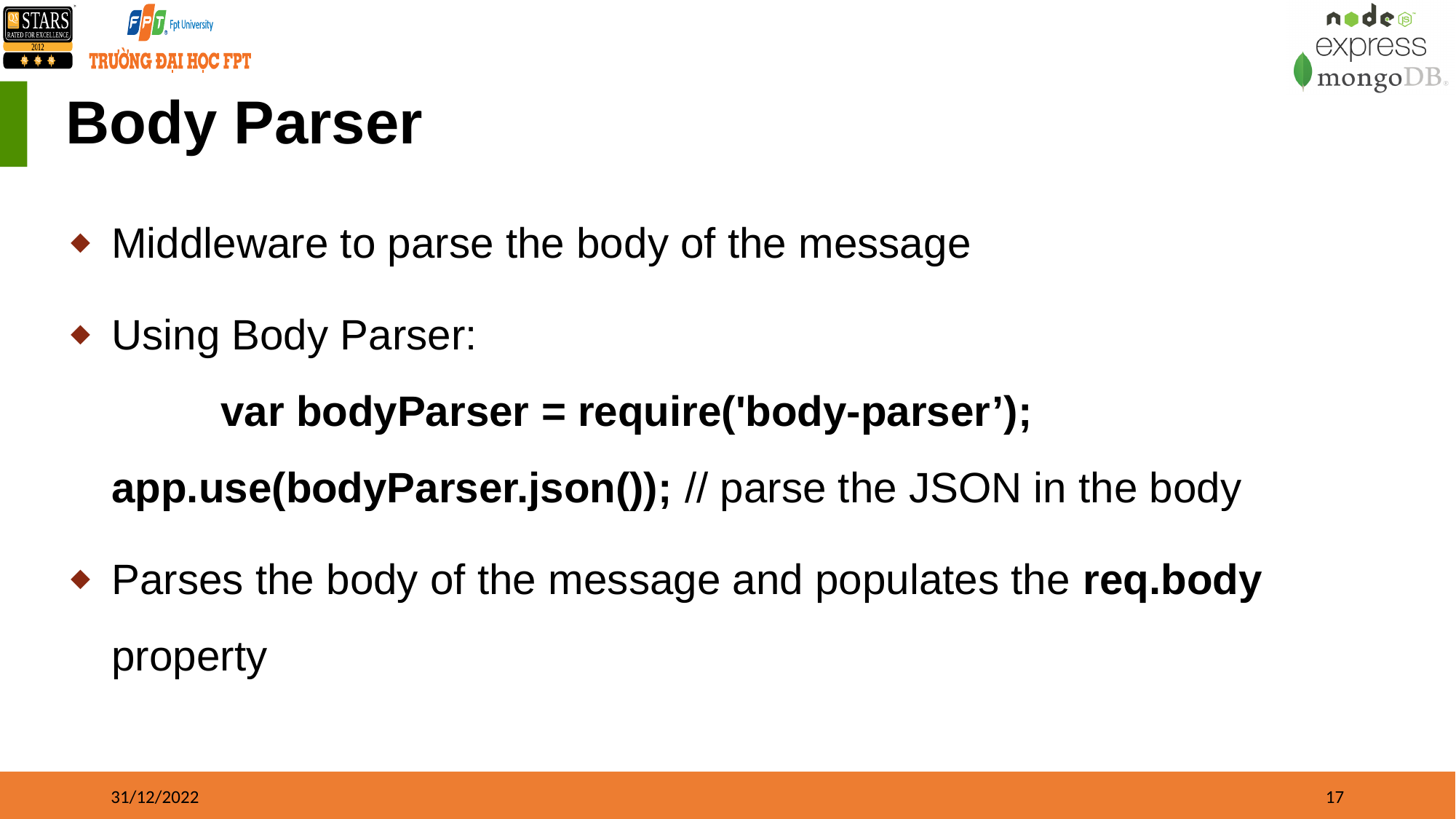

# Body Parser
Middleware to parse the body of the message
Using Body Parser:
	var bodyParser = require('body-parser’); 	app.use(bodyParser.json()); // parse the JSON in the body
Parses the body of the message and populates the req.body property
31/12/2022
17